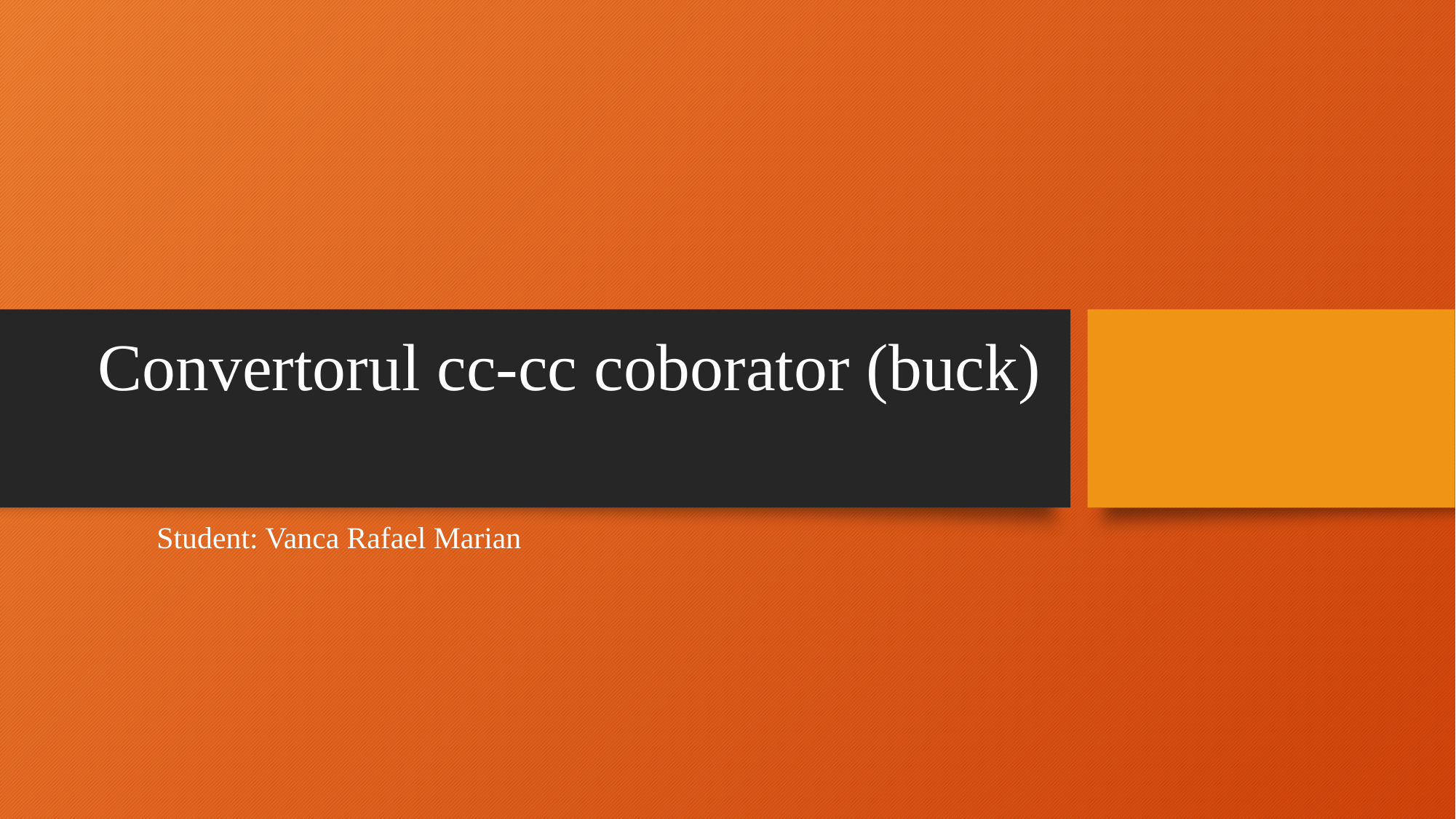

# Convertorul cc-cc coborator (buck)
Student: Vanca Rafael Marian